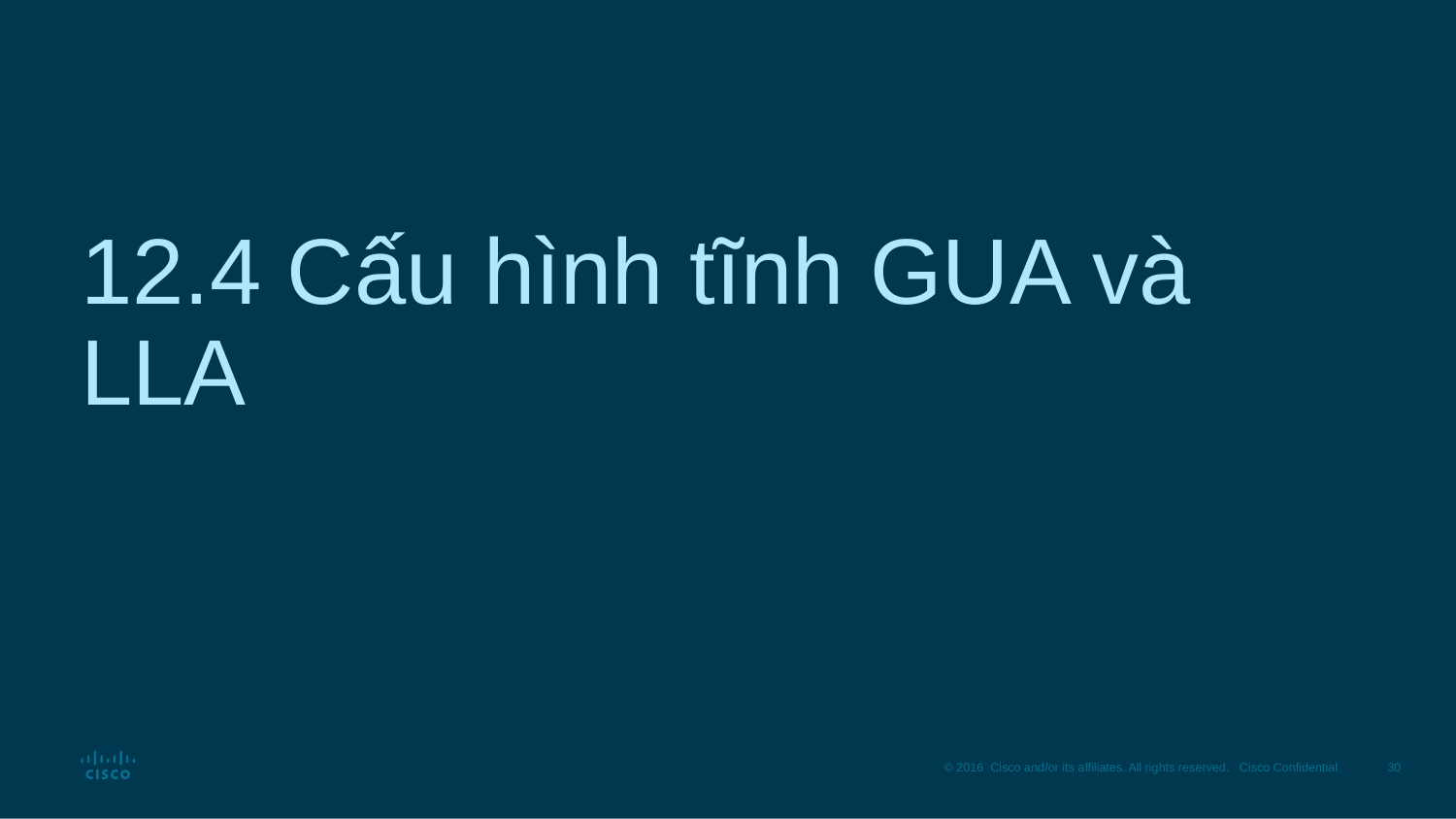

# 12.4 Cấu hình tĩnh GUA và LLA